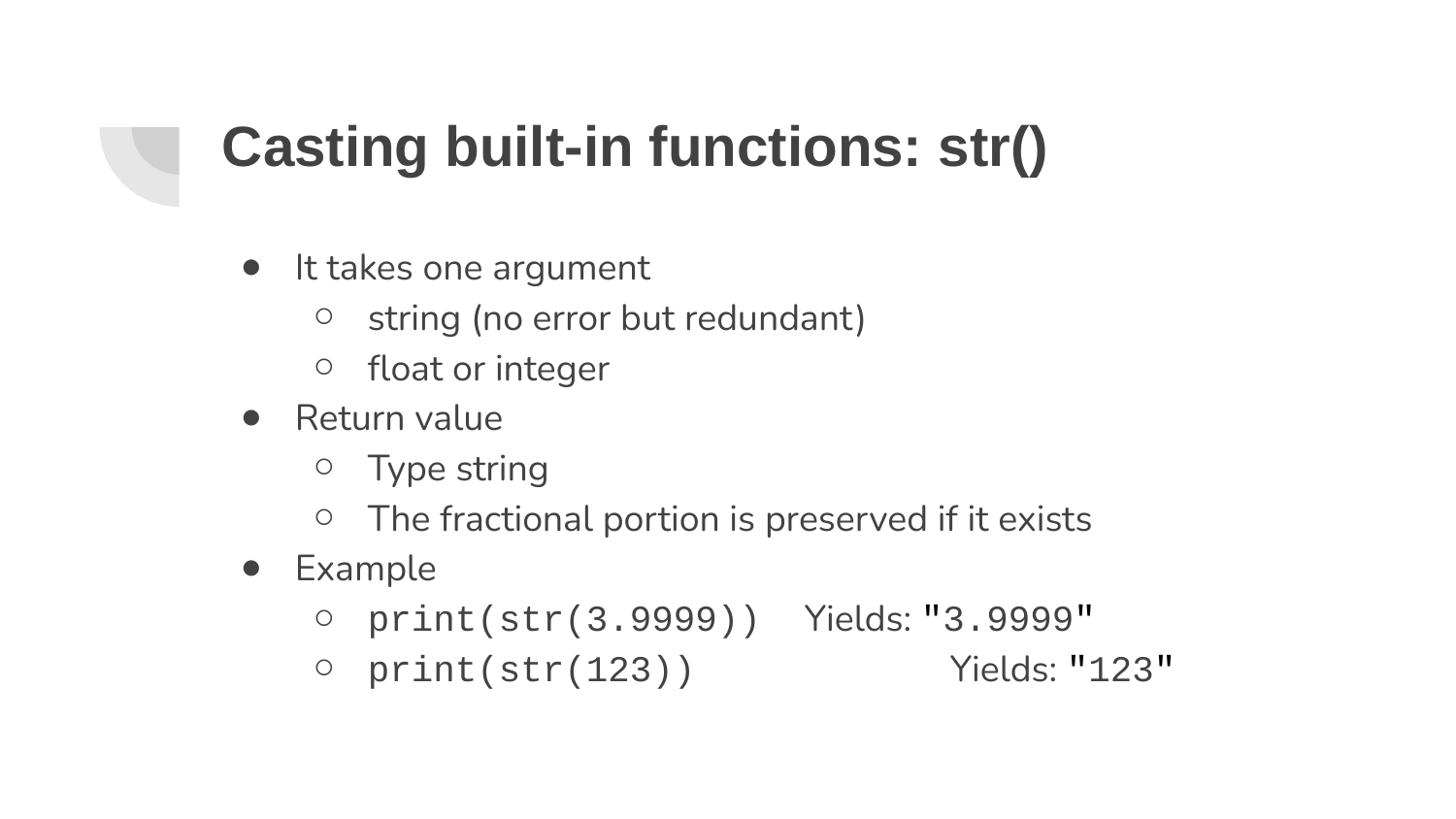

# Casting built-in functions: str()
It takes one argument
string (no error but redundant)
float or integer
Return value
Type string
The fractional portion is preserved if it exists
Example
print(str(3.9999))  	Yields: "3.9999"
print(str(123))		Yields: "123"